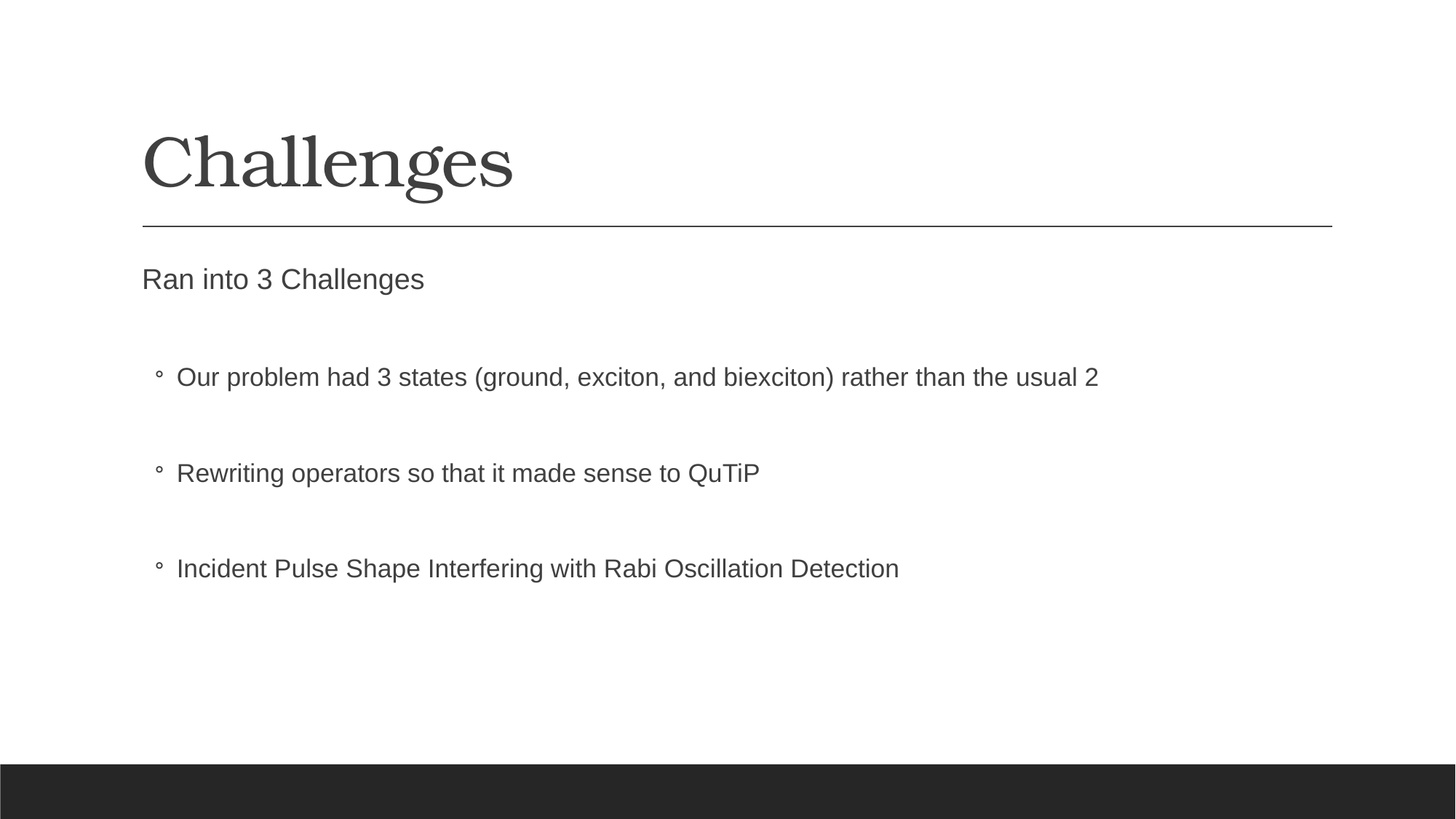

# Challenges
Ran into 3 Challenges

Our problem had 3 states (ground, exciton, and biexciton) rather than the usual 2

Rewriting operators so that it made sense to QuTiP

Incident Pulse Shape Interfering with Rabi Oscillation Detection